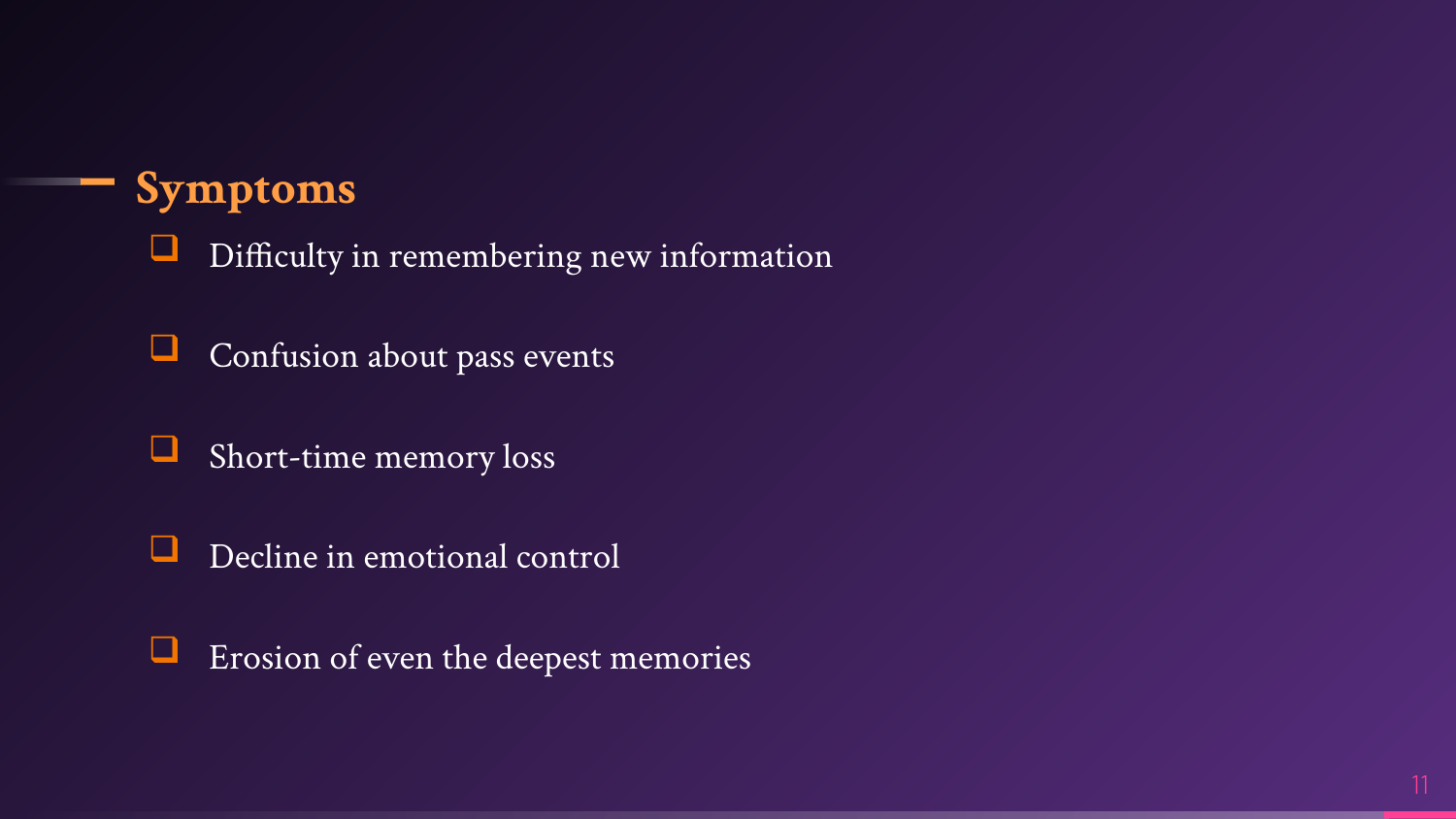

# Symptoms
Difficulty in remembering new information

Confusion about pass events

Short-time memory loss

Decline in emotional control

Erosion of even the deepest memories

11